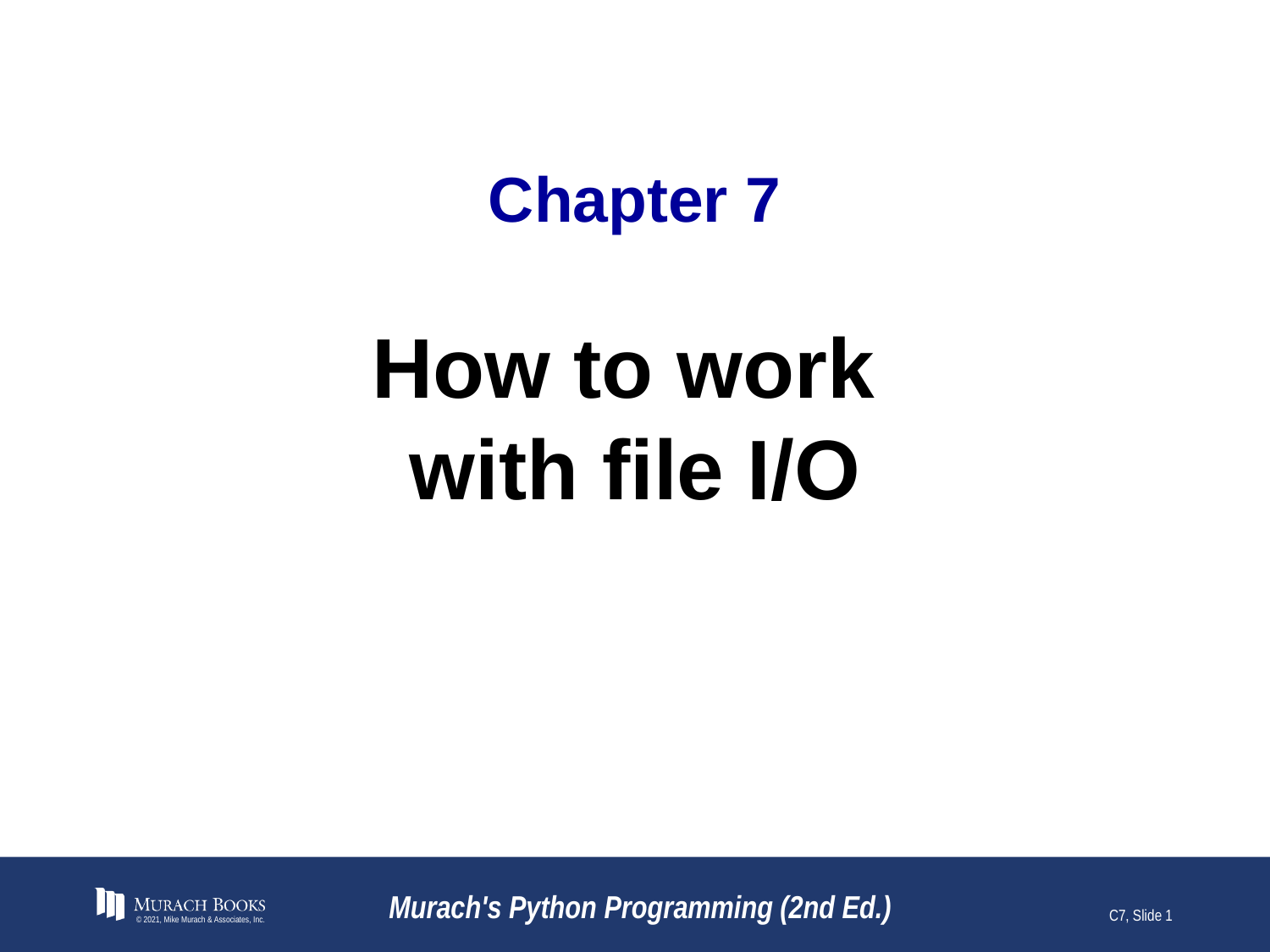

# Chapter 7
How to work
with file I/O
© 2021, Mike Murach & Associates, Inc.
Murach's Python Programming (2nd Ed.)

C7, Slide 1